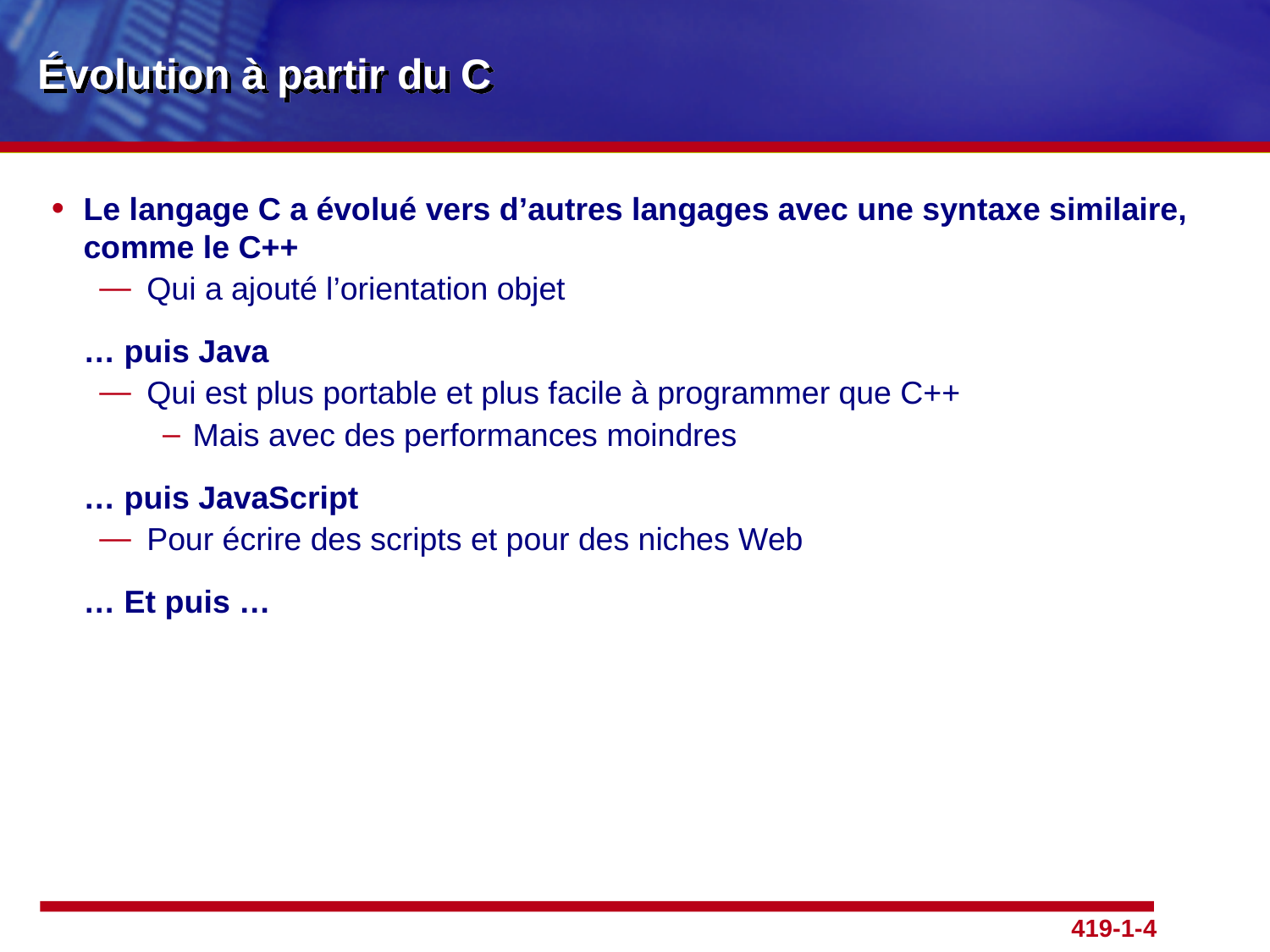

# Évolution à partir du C
Le langage C a évolué vers d’autres langages avec une syntaxe similaire, comme le C++
Qui a ajouté l’orientation objet
	… puis Java
Qui est plus portable et plus facile à programmer que C++
Mais avec des performances moindres
	… puis JavaScript
Pour écrire des scripts et pour des niches Web
	… Et puis …